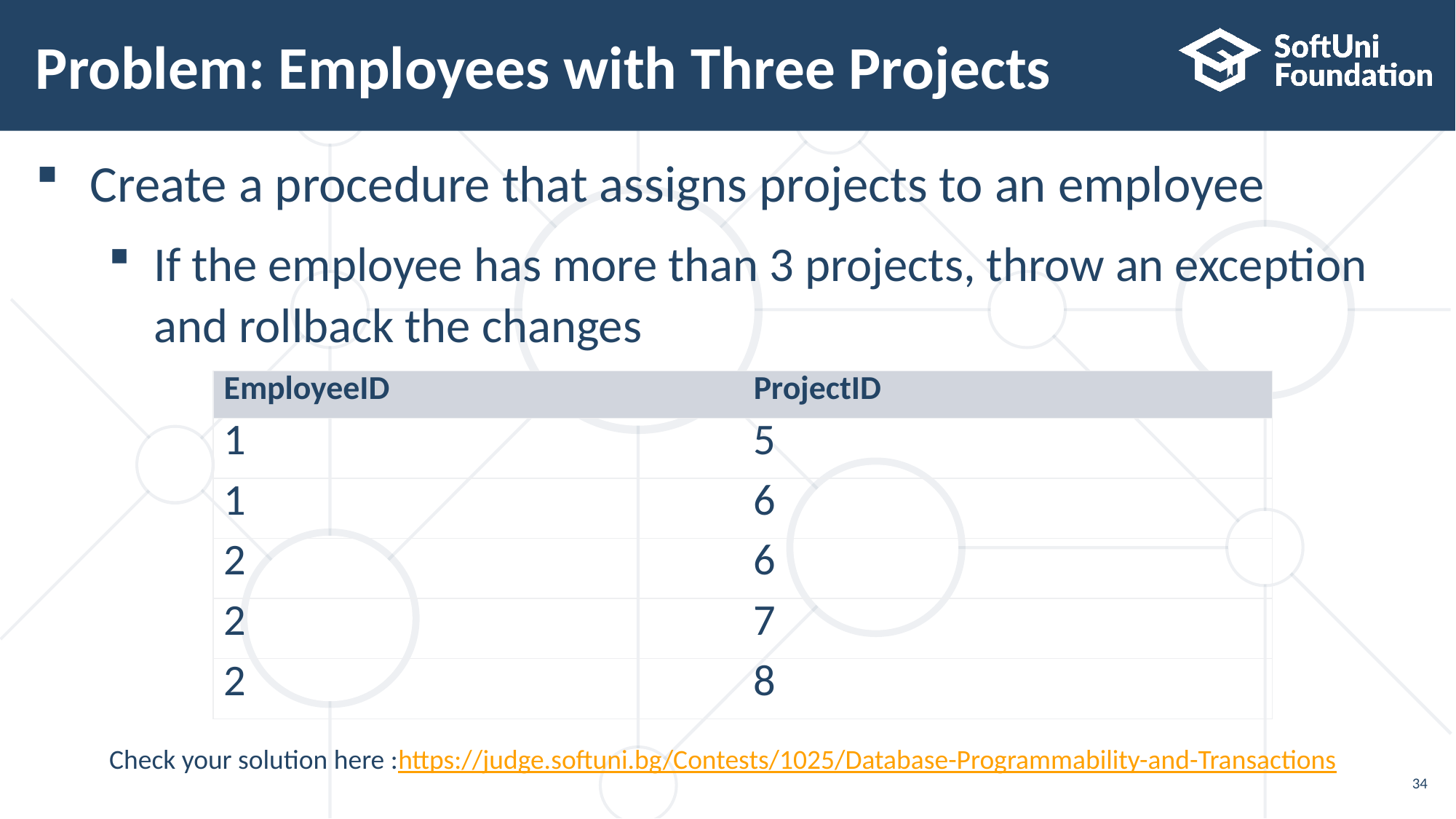

# Problem: Employees with Three Projects

Create a procedure that assigns projects to an employee
If the employee has more than 3 projects, throw an exception
and rollback the changes

| EmployeeID | ProjectID |
| --- | --- |
| 1 | 5 |
| 1 | 6 |
| 2 | 6 |
| 2 | 7 |
| 2 | 8 |
Check your solution here :https://judge.softuni.bg/Contests/1025/Database-Programmability-and-Transactions
34